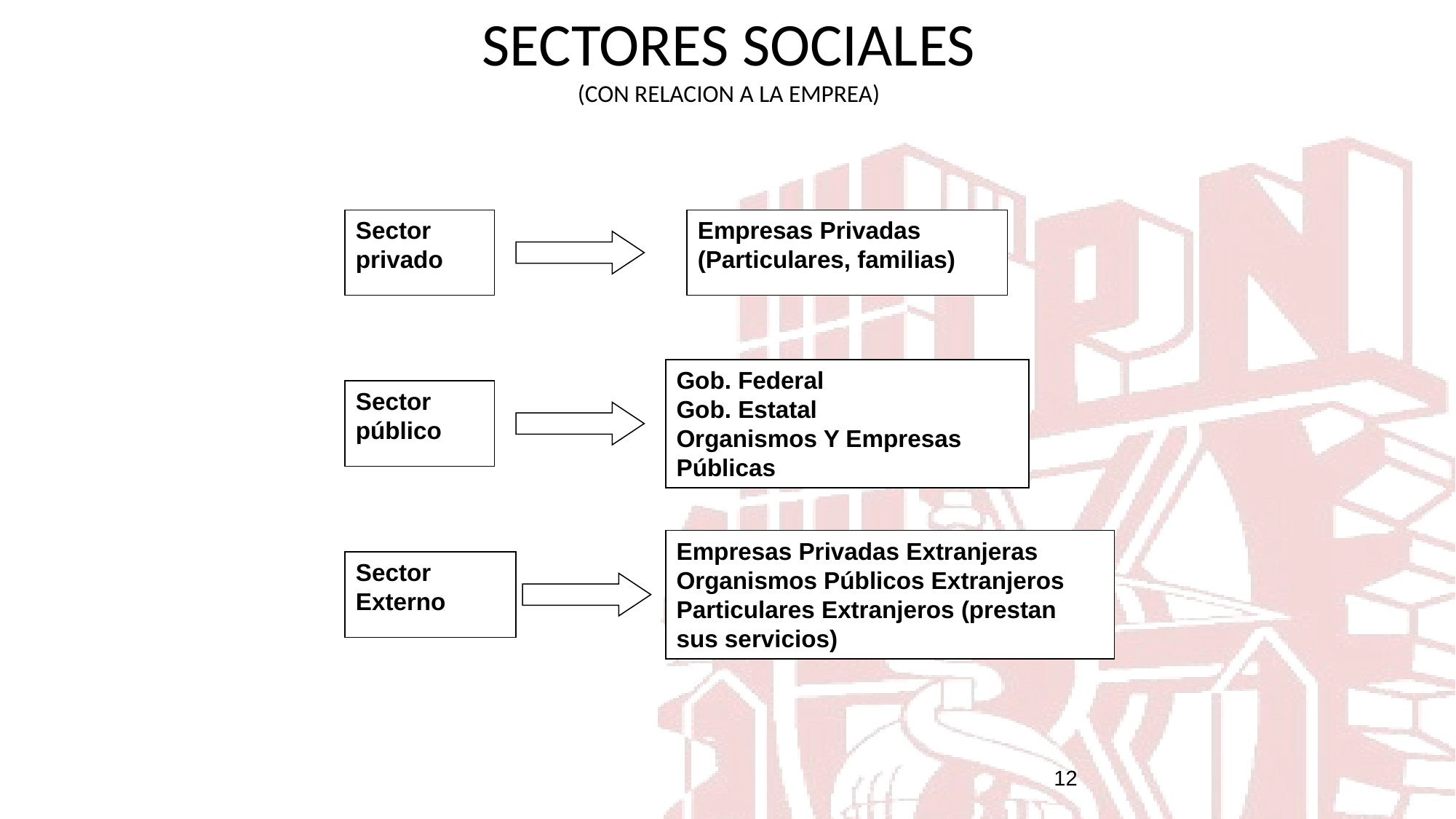

# SECTORES SOCIALES (CON RELACION A LA EMPREA)

Sector privado
Empresas Privadas
(Particulares, familias)

Gob. Federal
Gob. Estatal
Organismos Y Empresas Públicas
Sector  público

Empresas Privadas Extranjeras
Organismos Públicos Extranjeros
Particulares Extranjeros (prestan sus servicios)
Sector Externo

12